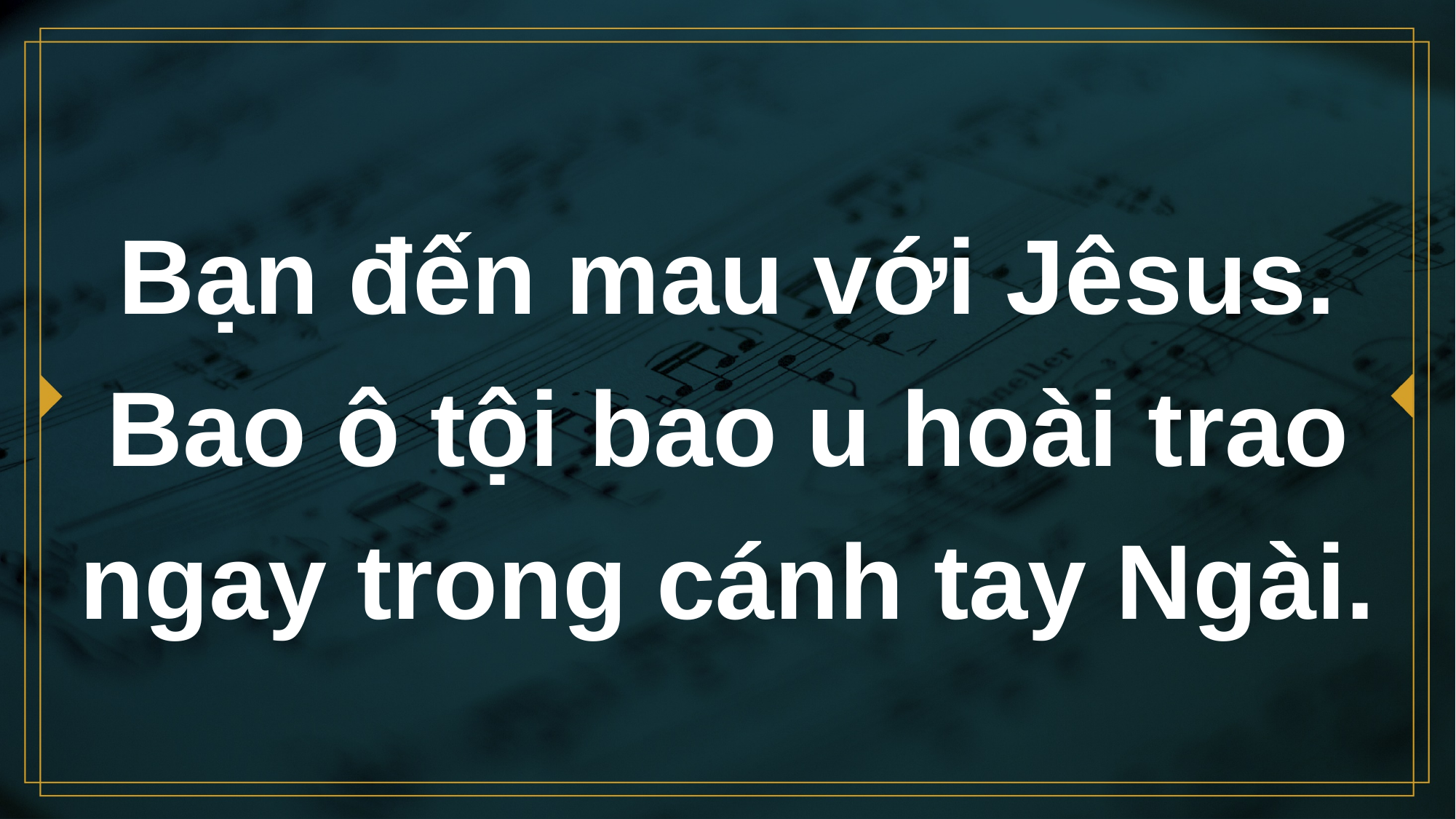

# Bạn đến mau với Jêsus. Bao ô tội bao u hoài trao ngay trong cánh tay Ngài.